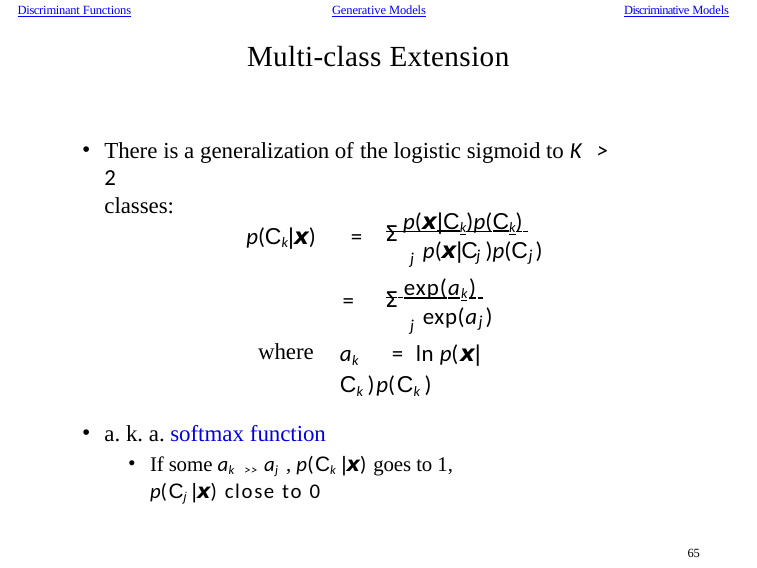

Discriminant Functions
Generative Models
Discriminative Models
Multi-class Extension

There is a generalization of the logistic sigmoid to K > 2
classes:
   p(x|Ck)p(Ck)
Σ
p(Ck|x)	=
p(x|C )p(C )
j	j
j
   exp(ak)
Σ
=
exp(a )
j
j
where
ak	= ln p(x|Ck)p(Ck)
a. k. a. softmax function
If some ak  >> aj , p(Ck|x) goes to 1, p(Cj|x) close to 0
65